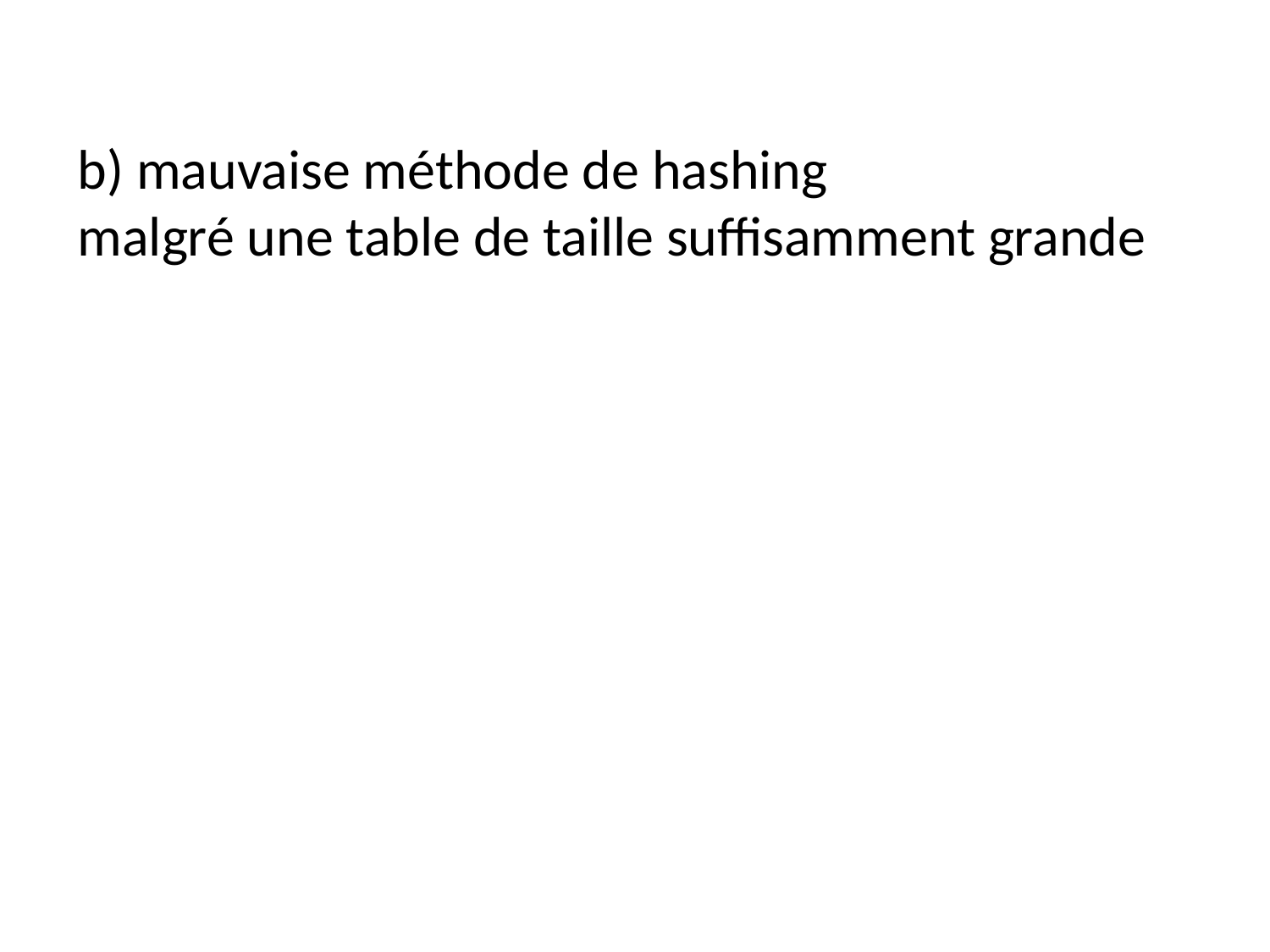

# b) mauvaise méthode de hashing malgré une table de taille suffisamment grande